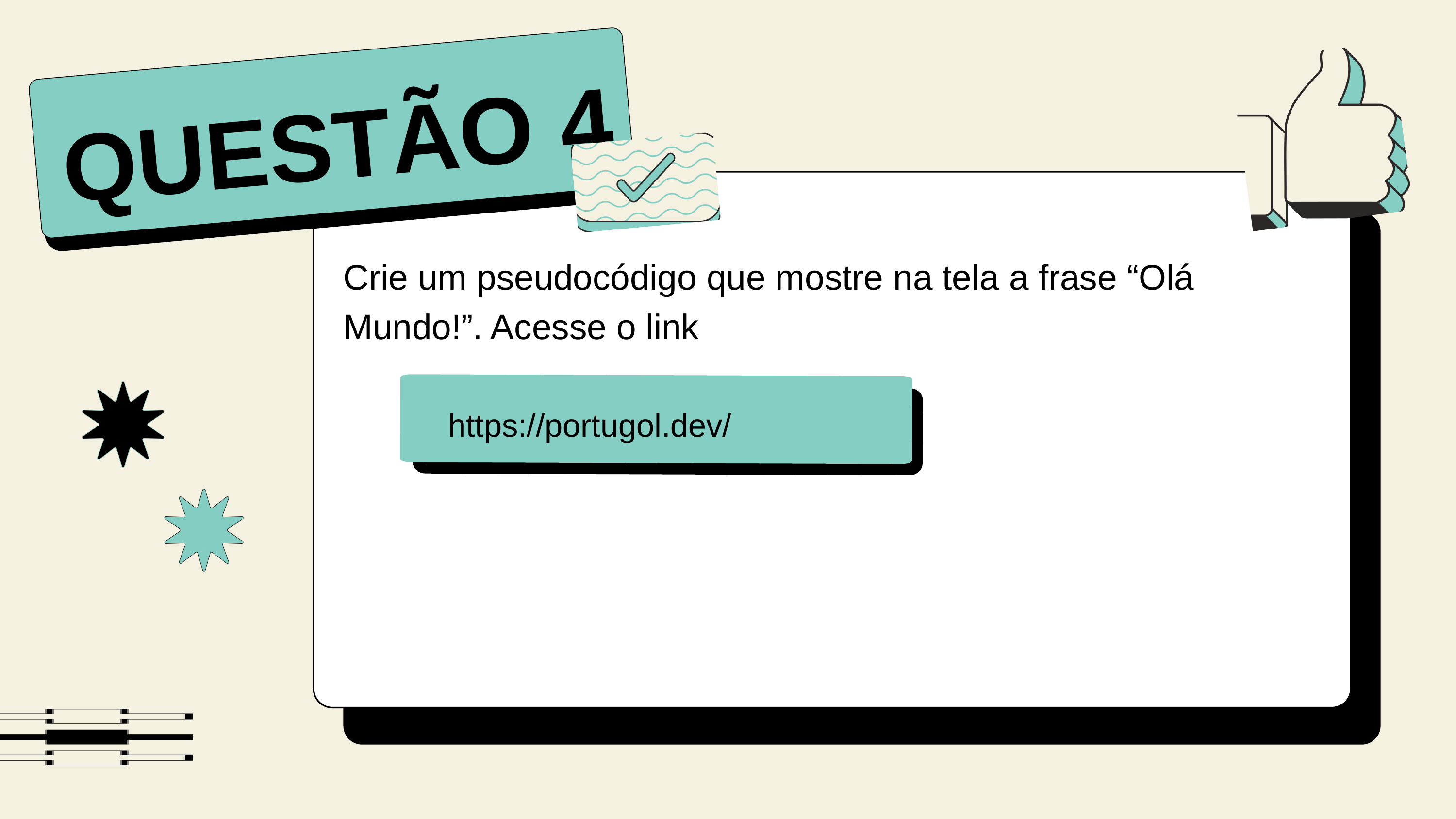

QUESTÃO 4

Crie um pseudocódigo que mostre na tela a frase “Olá Mundo!”. Acesse o link

https://portugol.dev/